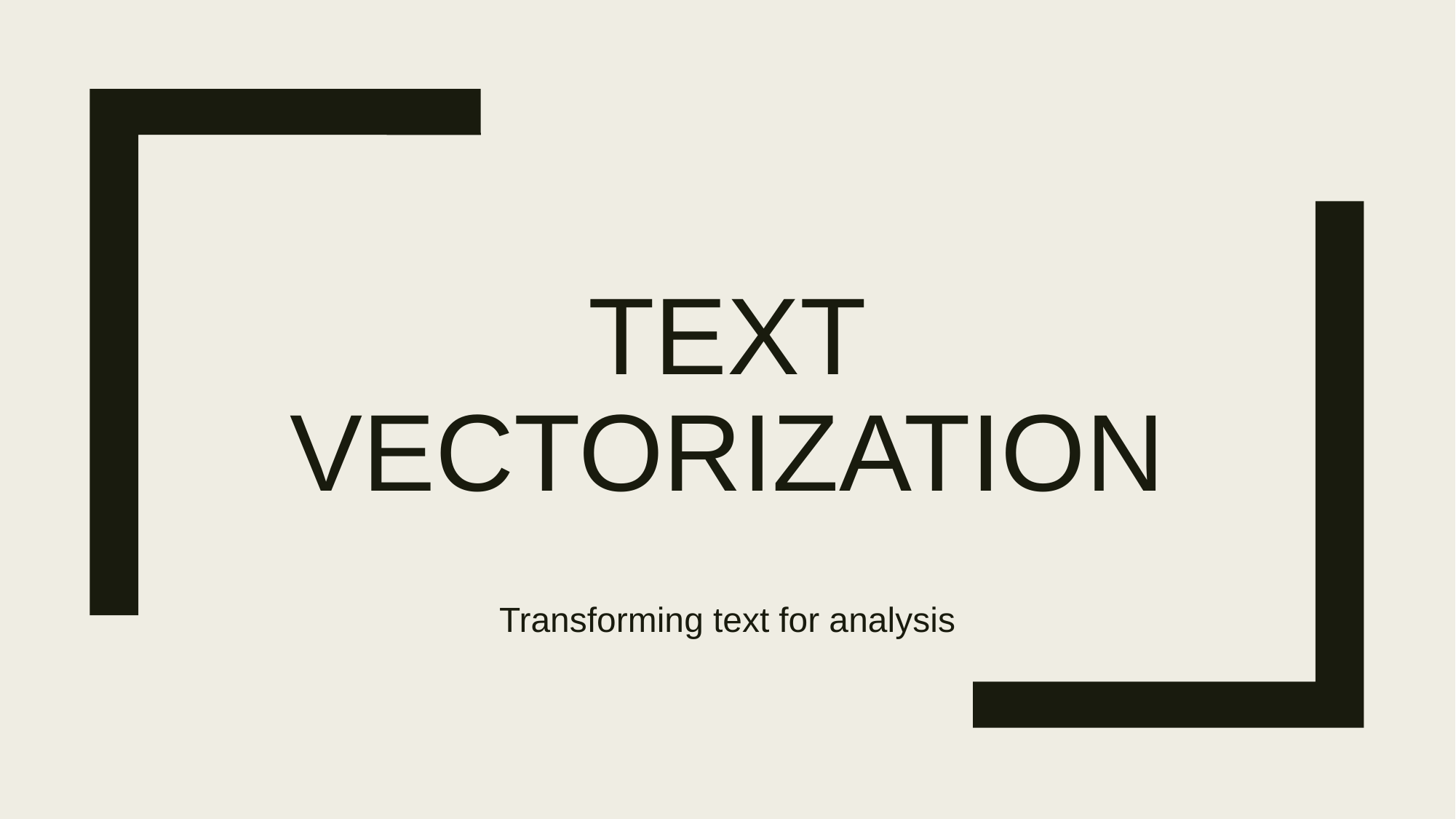

# Text Vectorization
Transforming text for analysis